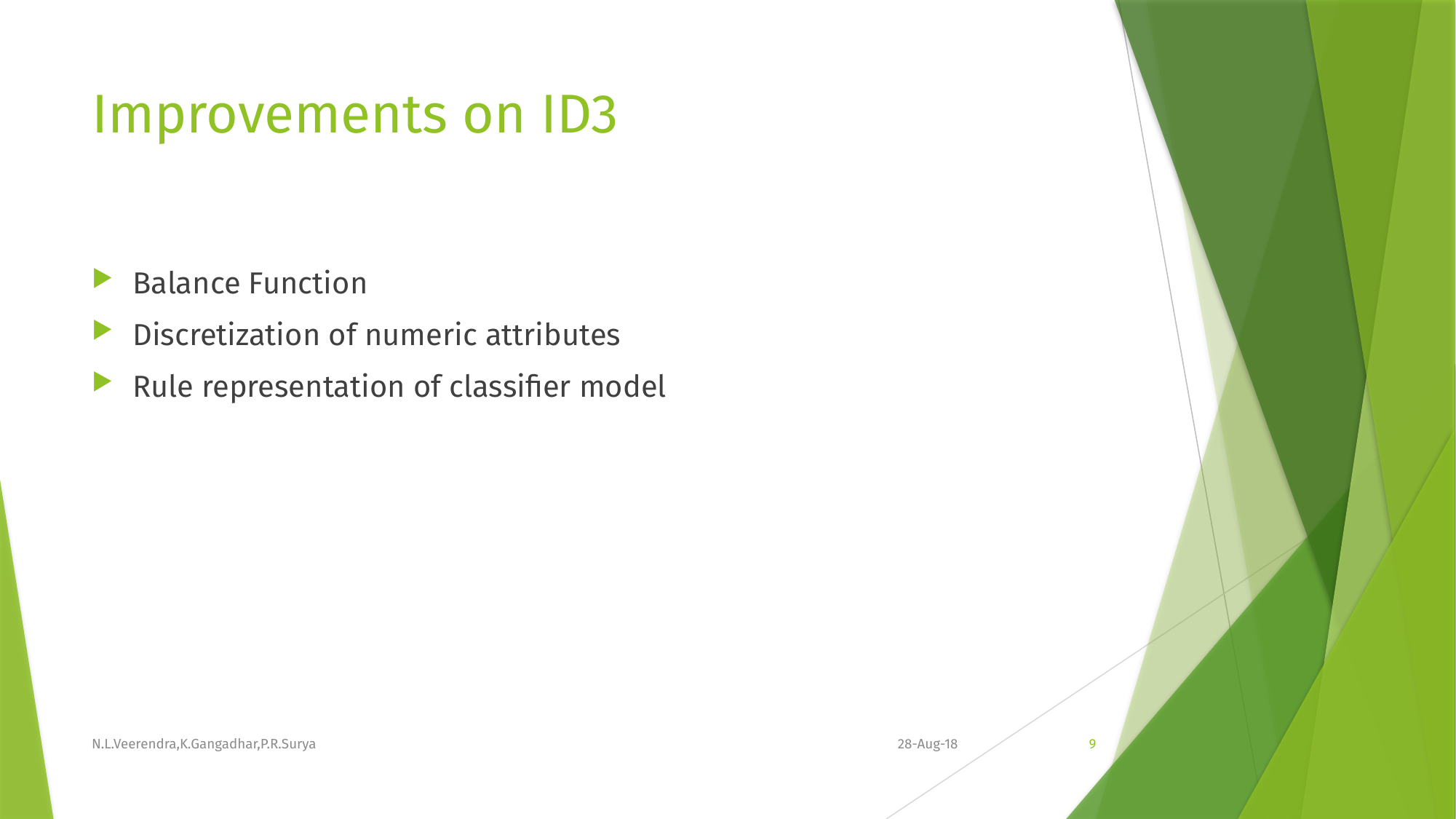

# Improvements on ID3
Balance Function
Discretization of numeric attributes
Rule representation of classifier model
N.L.Veerendra,K.Gangadhar,P.R.Surya
28-Aug-18
9